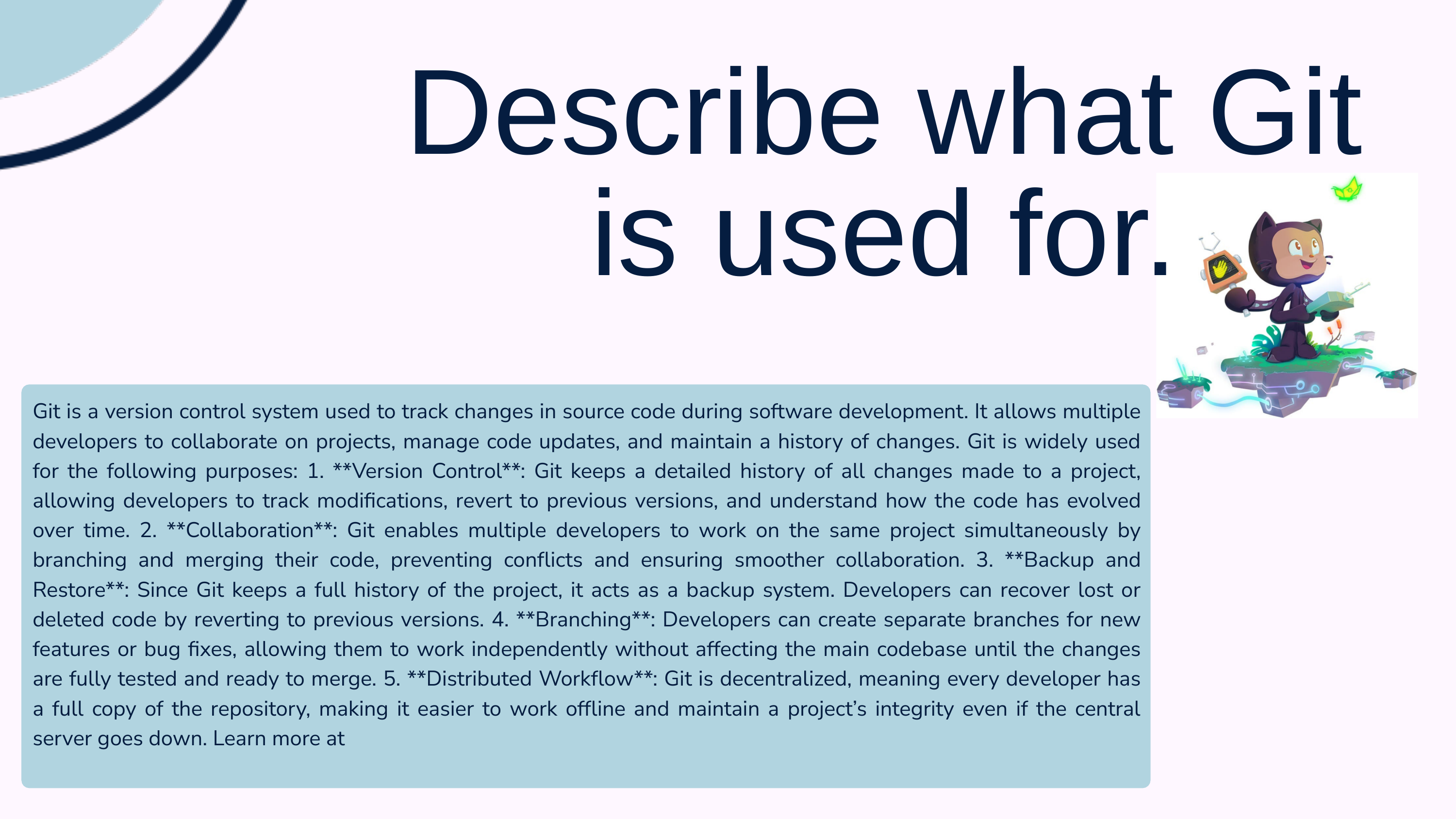

Describe what Git is used for.

Git is a version control system used to track changes in source code during software development. It allows multiple developers to collaborate on projects, manage code updates, and maintain a history of changes. Git is widely used for the following purposes: 1. **Version Control**: Git keeps a detailed history of all changes made to a project, allowing developers to track modifications, revert to previous versions, and understand how the code has evolved over time. 2. **Collaboration**: Git enables multiple developers to work on the same project simultaneously by branching and merging their code, preventing conflicts and ensuring smoother collaboration. 3. **Backup and Restore**: Since Git keeps a full history of the project, it acts as a backup system. Developers can recover lost or deleted code by reverting to previous versions. 4. **Branching**: Developers can create separate branches for new features or bug fixes, allowing them to work independently without affecting the main codebase until the changes are fully tested and ready to merge. 5. **Distributed Workflow**: Git is decentralized, meaning every developer has a full copy of the repository, making it easier to work offline and maintain a project’s integrity even if the central server goes down. Learn more at